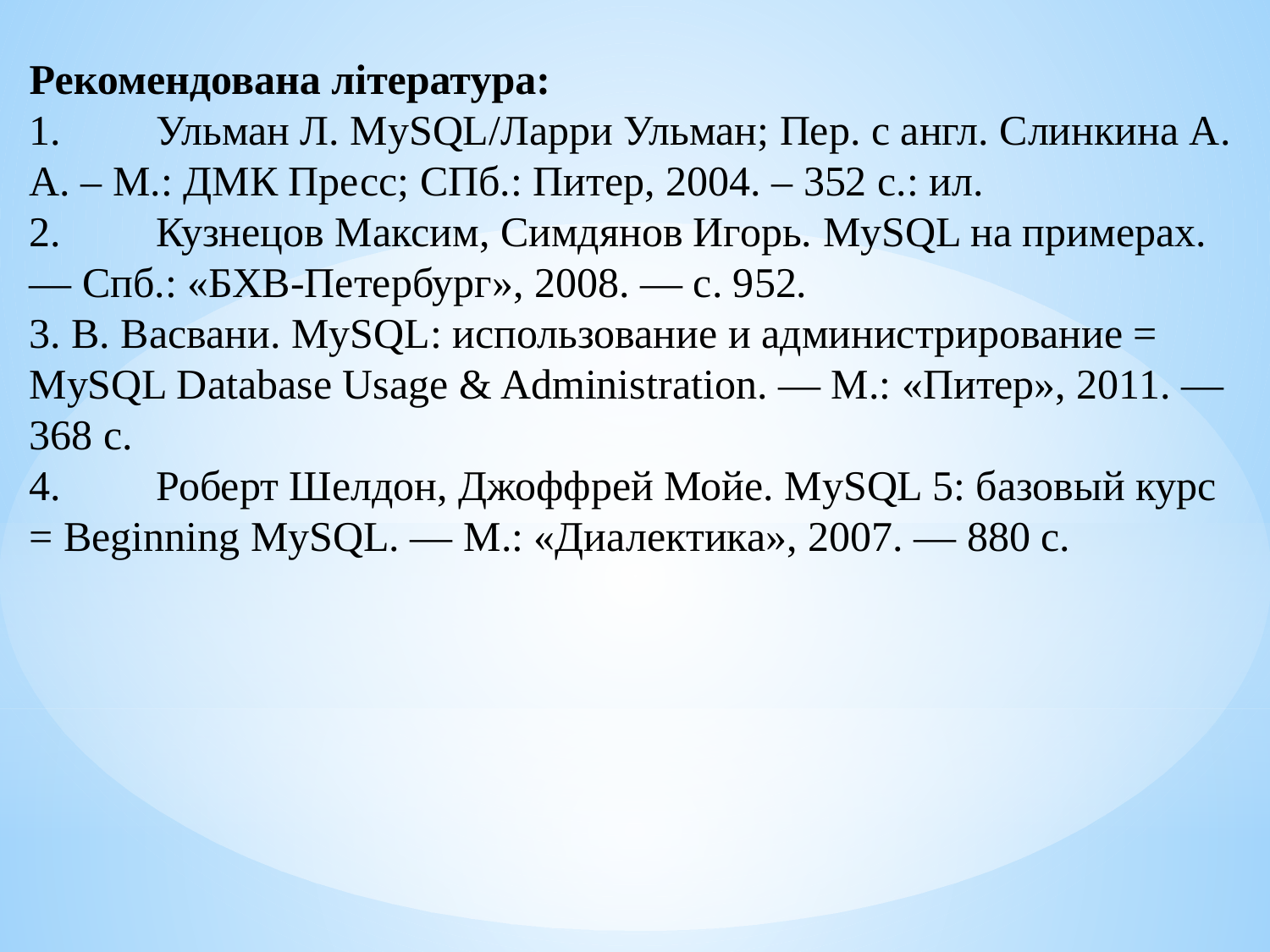

Рекомендована література:
1.	Ульман Л. MySQL/Ларри Ульман; Пер. с англ. Слинкина А. А. – М.: ДМК Пресс; СПб.: Питер, 2004. – 352 с.: ил.
2.	Кузнецов Максим, Симдянов Игорь. MySQL на примерах. — Спб.: «БХВ-Петербург», 2008. — c. 952.
3. В. Васвани. MySQL: использование и администрирование = MySQL Database Usage & Administration. — М.: «Питер», 2011. — 368 с.
4.	Роберт Шелдон, Джоффрей Мойе. MySQL 5: базовый курс = Beginning MySQL. — М.: «Диалектика», 2007. — 880 с.